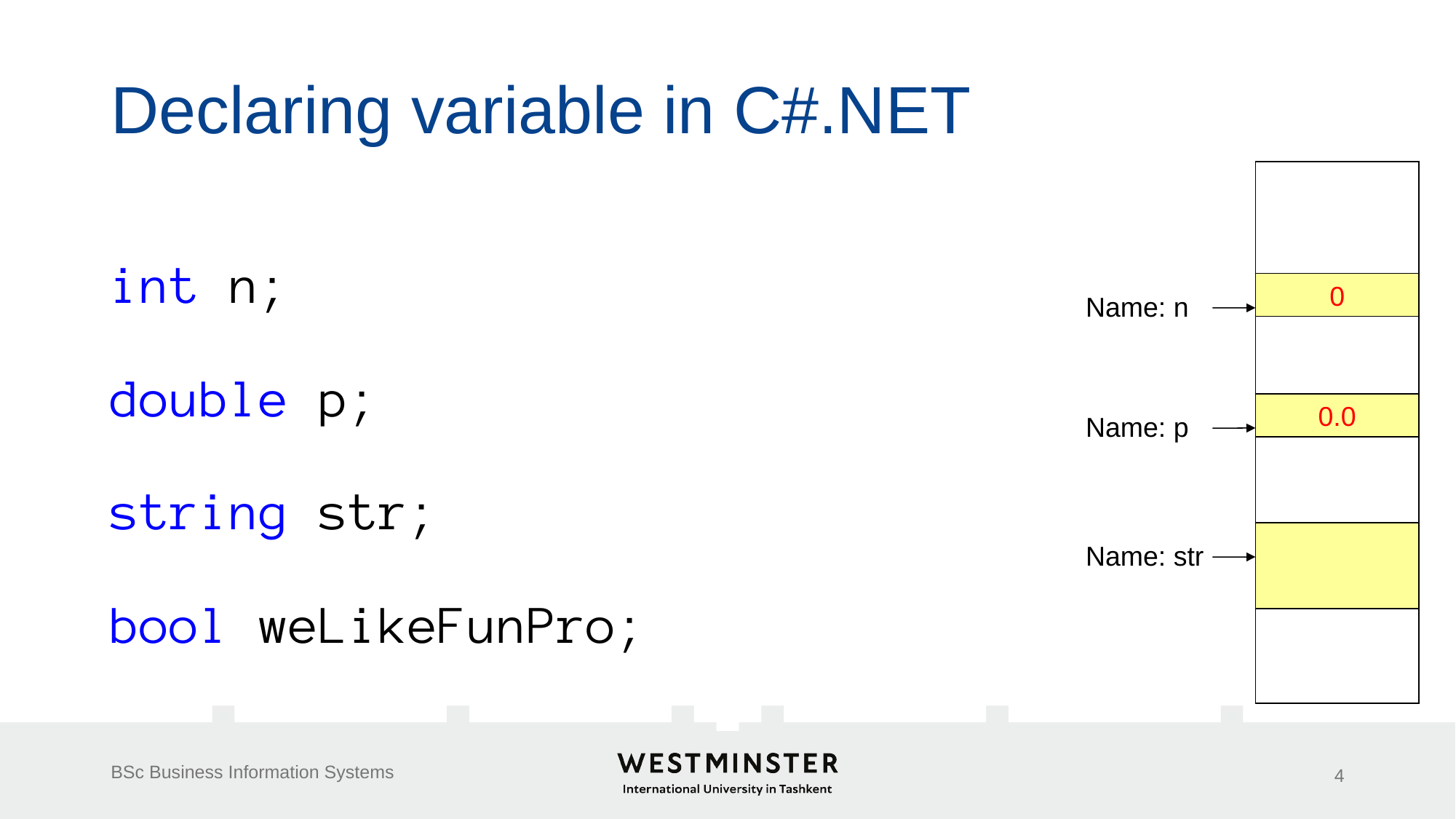

# Declaring variable in C#.NET

0
Name: n

0.0
Name: p

Name: str

int n;
double p;
string str;
bool weLikeFunPro;

BSc Business Information Systems
4